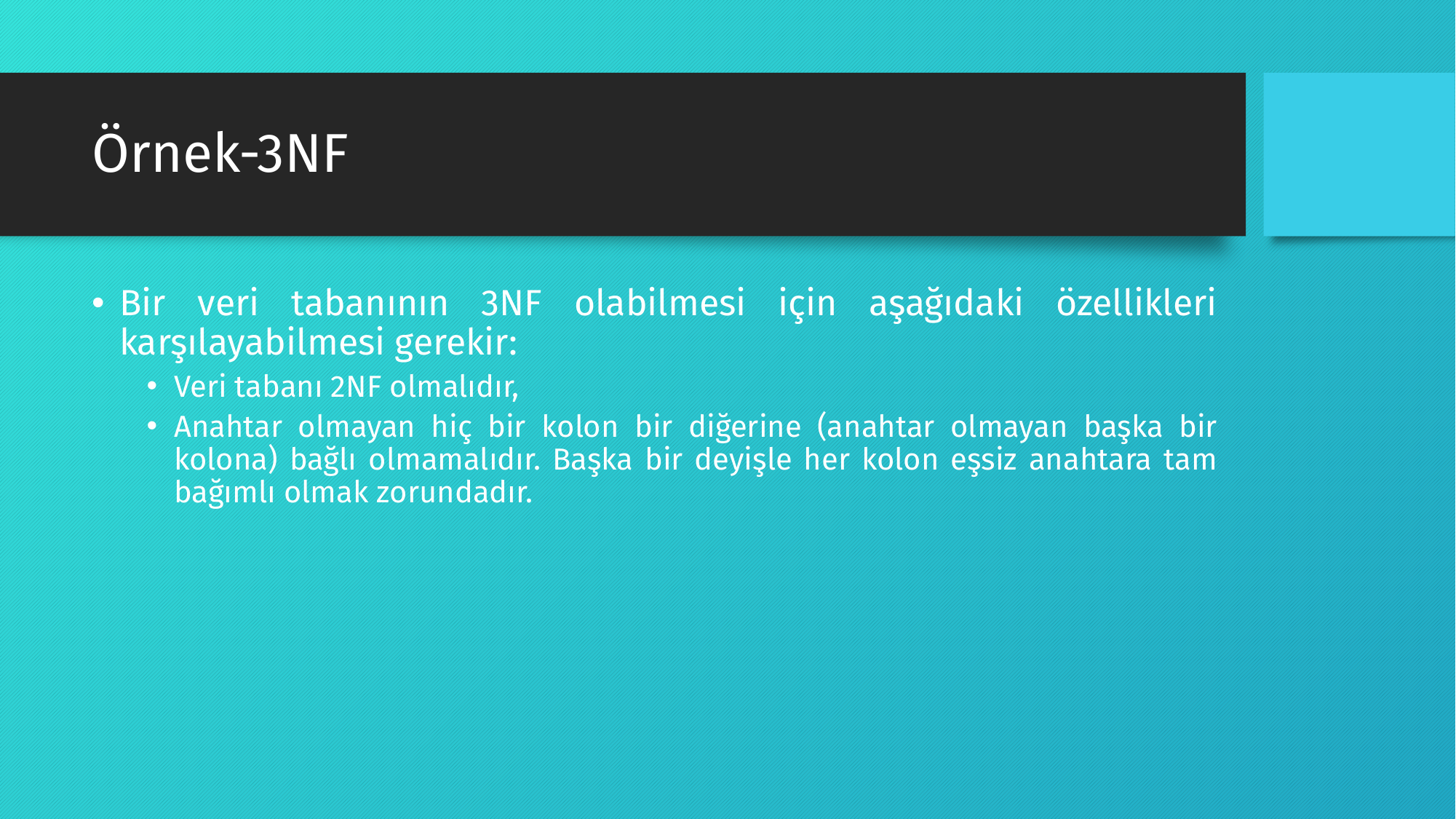

# Örnek-3NF
Bir veri tabanının 3NF olabilmesi için aşağıdaki özellikleri karşılayabilmesi gerekir:
Veri tabanı 2NF olmalıdır,
Anahtar olmayan hiç bir kolon bir diğerine (anahtar olmayan başka bir kolona) bağlı olmamalıdır. Başka bir deyişle her kolon eşsiz anahtara tam bağımlı olmak zorundadır.